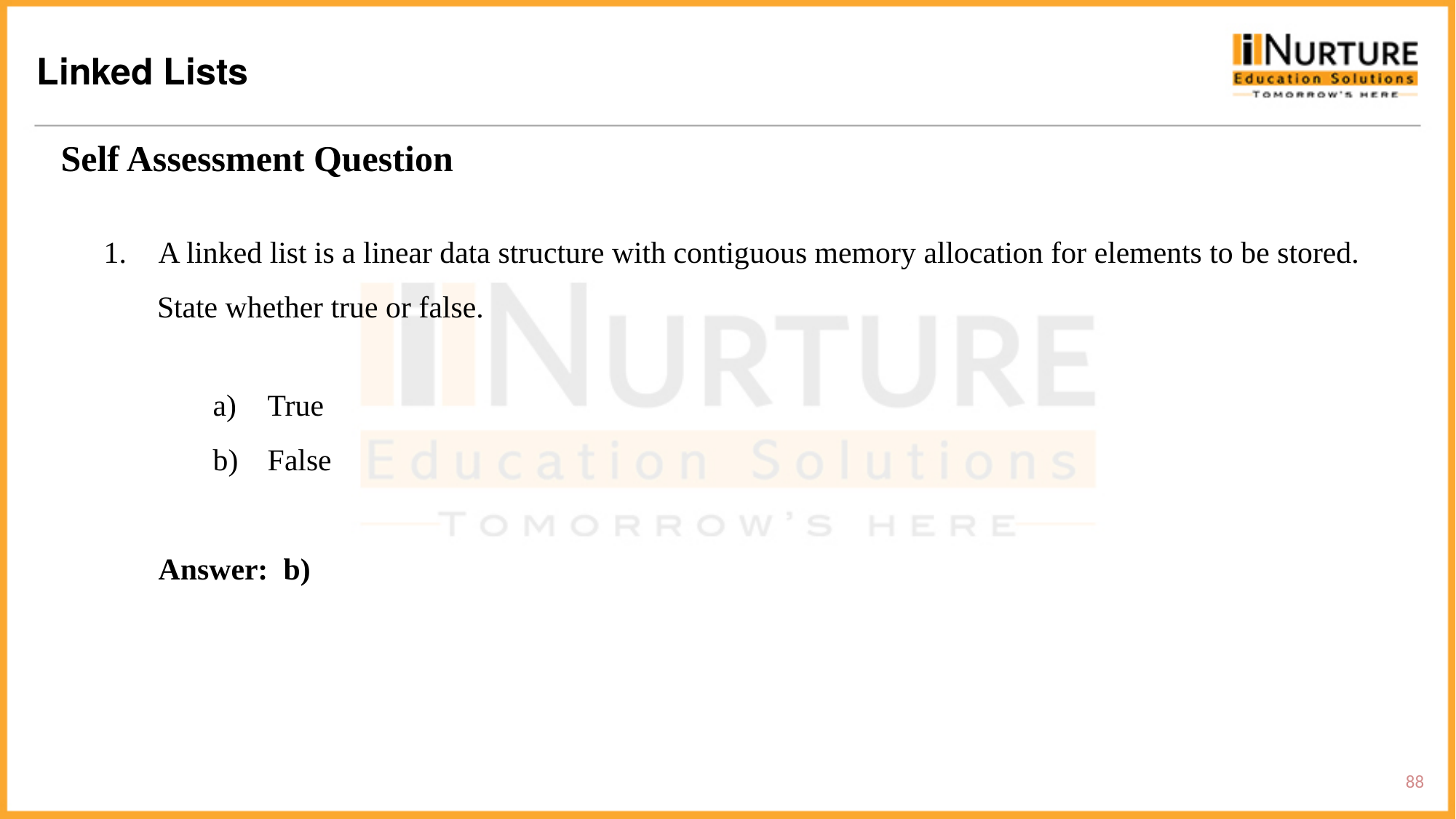

Linked Lists
Self Assessment Question

A linked list is a linear data structure with contiguous memory allocation for elements to be stored.
       State whether true or false.

True
False

Answer:  b)

88